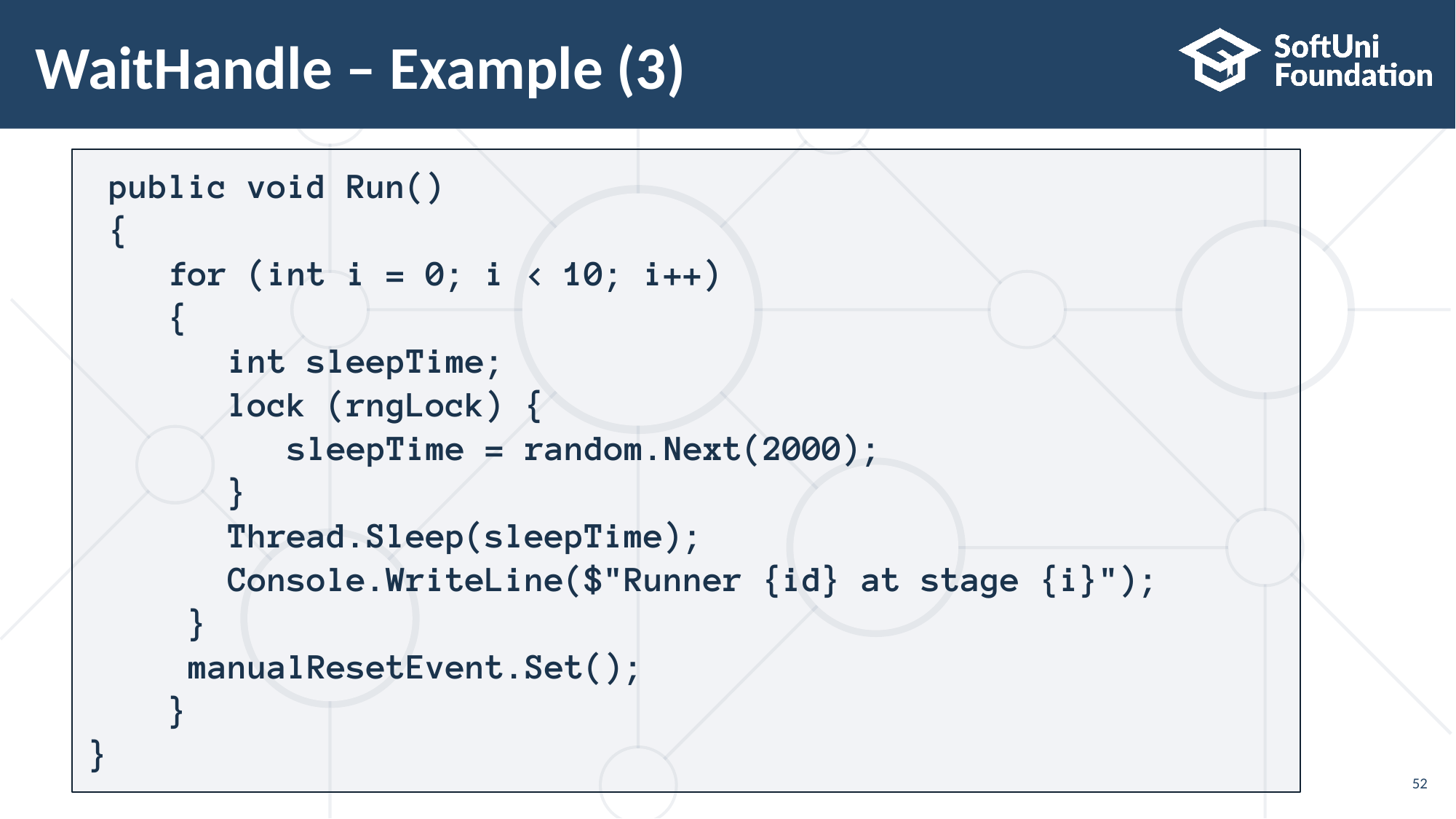

# WaitHandle – Example (3)
 public void Run()
 {
    for (int i = 0; i < 10; i++)
    {
       int sleepTime;
       lock (rngLock) {
          sleepTime = random.Next(2000);
       }
       Thread.Sleep(sleepTime);
       Console.WriteLine($"Runner {id} at stage {i}");
     }
     manualResetEvent.Set();
    }
}
52